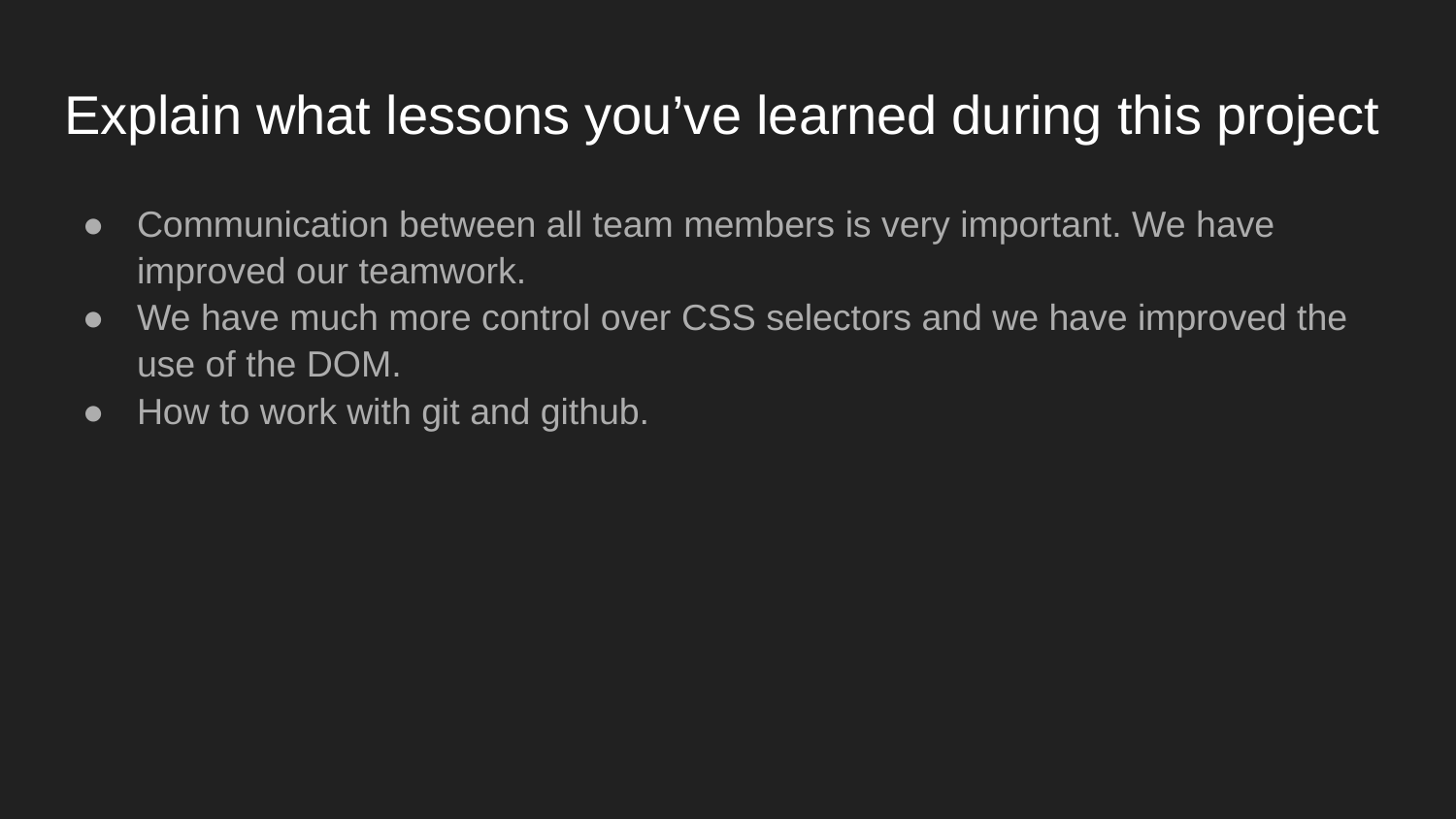

# Explain what lessons you’ve learned during this project

Communication between all team members is very important. We have improved our teamwork.
We have much more control over CSS selectors and we have improved the use of the DOM.
How to work with git and github.